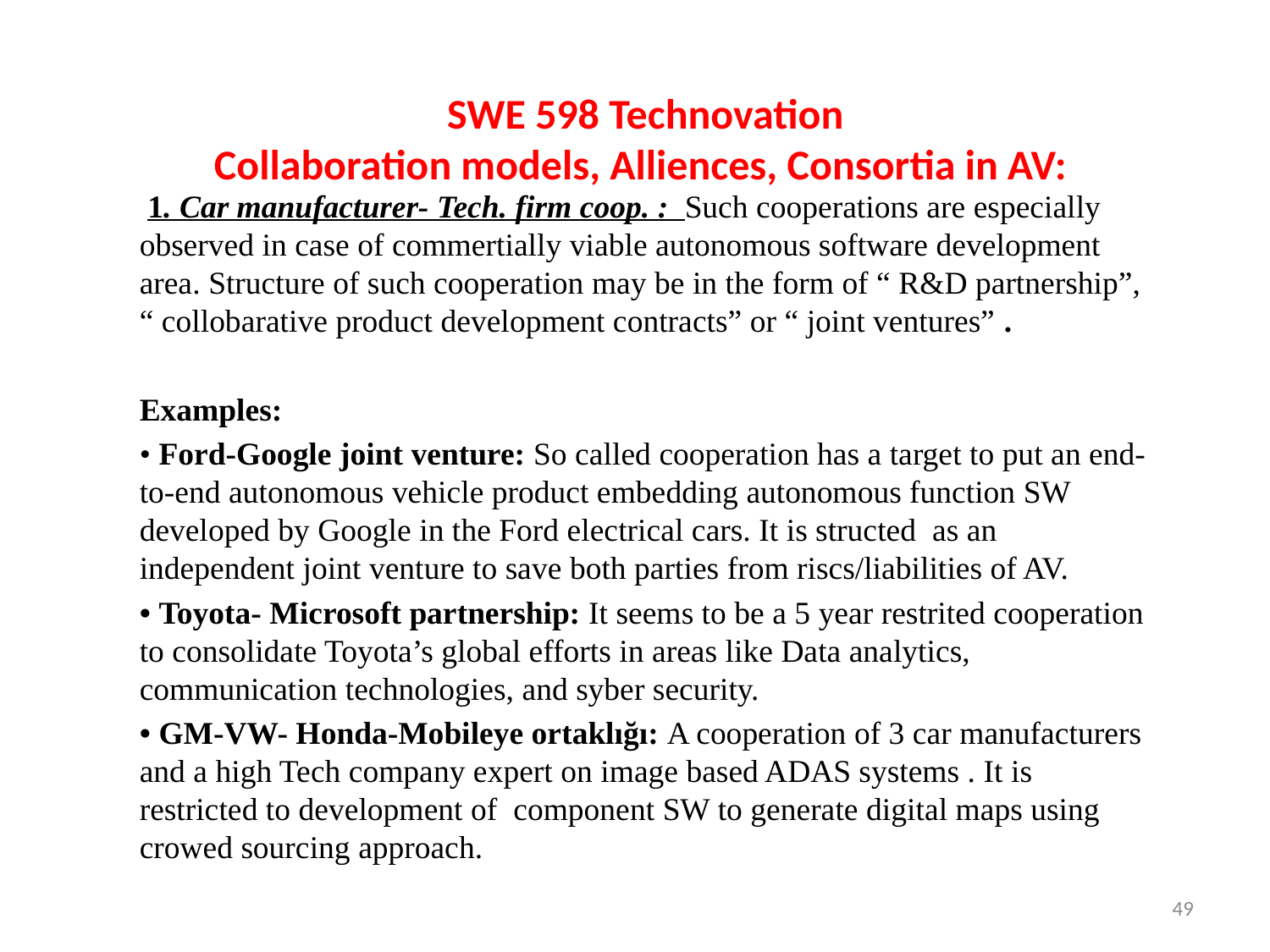

SWE 598 Technovation
Collaboration models, Alliences, Consortia in AV:
 1. Car manufacturer- Tech. firm coop. :  Such cooperations are especially observed in case of commertially viable autonomous software development area. Structure of such cooperation may be in the form of “ R&D partnership”, “ collobarative product development contracts” or “ joint ventures” .

Examples:
• Ford-Google joint venture: So called cooperation has a target to put an end-to-end autonomous vehicle product embedding autonomous function SW developed by Google in the Ford electrical cars. It is structed  as an independent joint venture to save both parties from riscs/liabilities of AV.
• Toyota- Microsoft partnership: It seems to be a 5 year restrited cooperation to consolidate Toyota’s global efforts in areas like Data analytics, communication technologies, and syber security.
• GM-VW- Honda-Mobileye ortaklığı: A cooperation of 3 car manufacturers and a high Tech company expert on image based ADAS systems . It is  restricted to development of  component SW to generate digital maps using crowed sourcing approach.

49